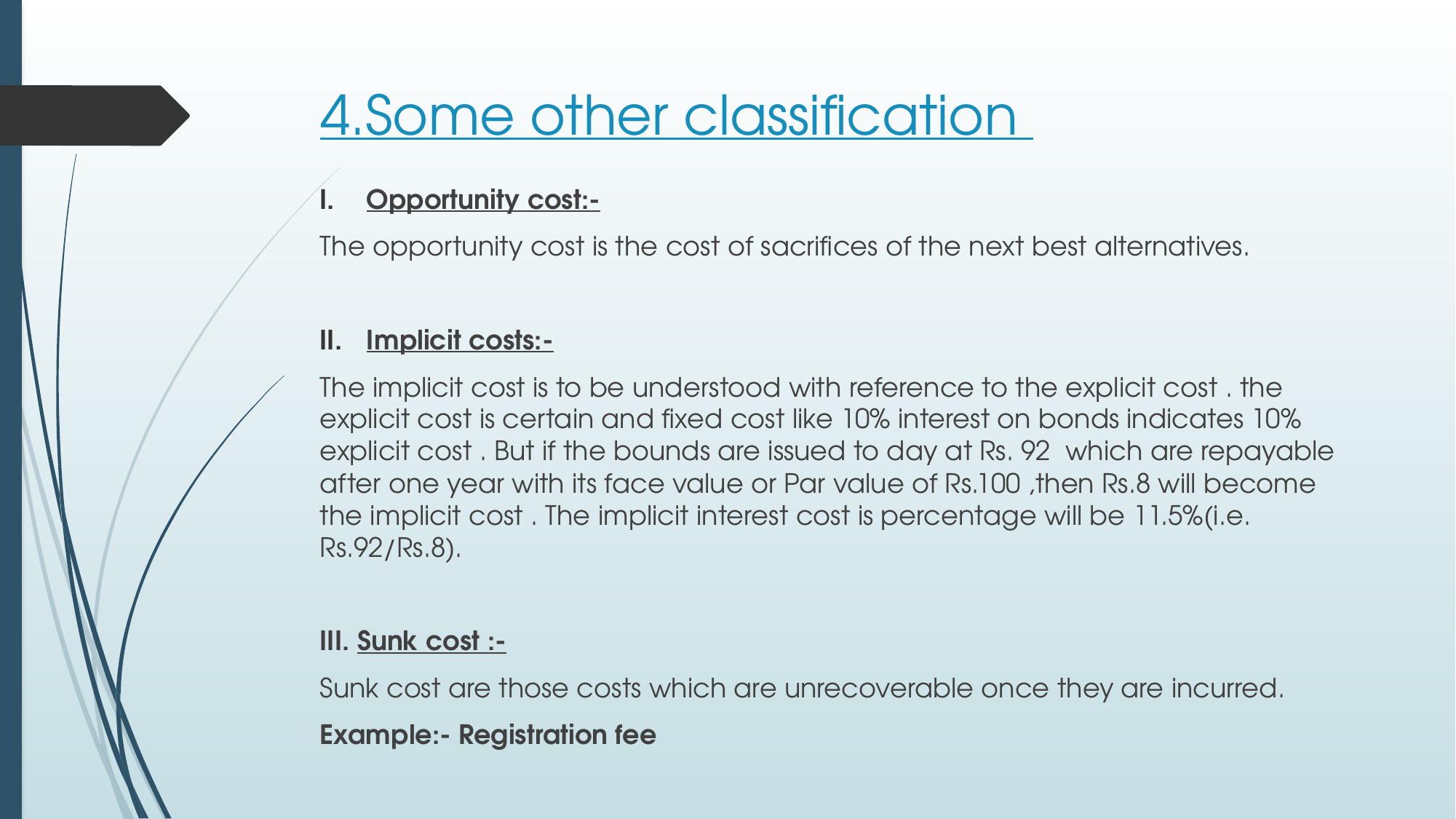

# 4.Some other classification
Opportunity cost:-
The opportunity cost is the cost of sacrifices of the next best alternatives.

Implicit costs:-
The implicit cost is to be understood with reference to the explicit cost . the explicit cost is certain and fixed cost like 10% interest on bonds indicates 10% explicit cost . But if the bounds are issued to day at Rs. 92  which are repayable after one year with its face value or Par value of Rs.100 ,then Rs.8 will become the implicit cost . The implicit interest cost is percentage will be 11.5%(i.e. Rs.92/Rs.8).

III. Sunk cost :-
Sunk cost are those costs which are unrecoverable once they are incurred.
Example:- Registration fee